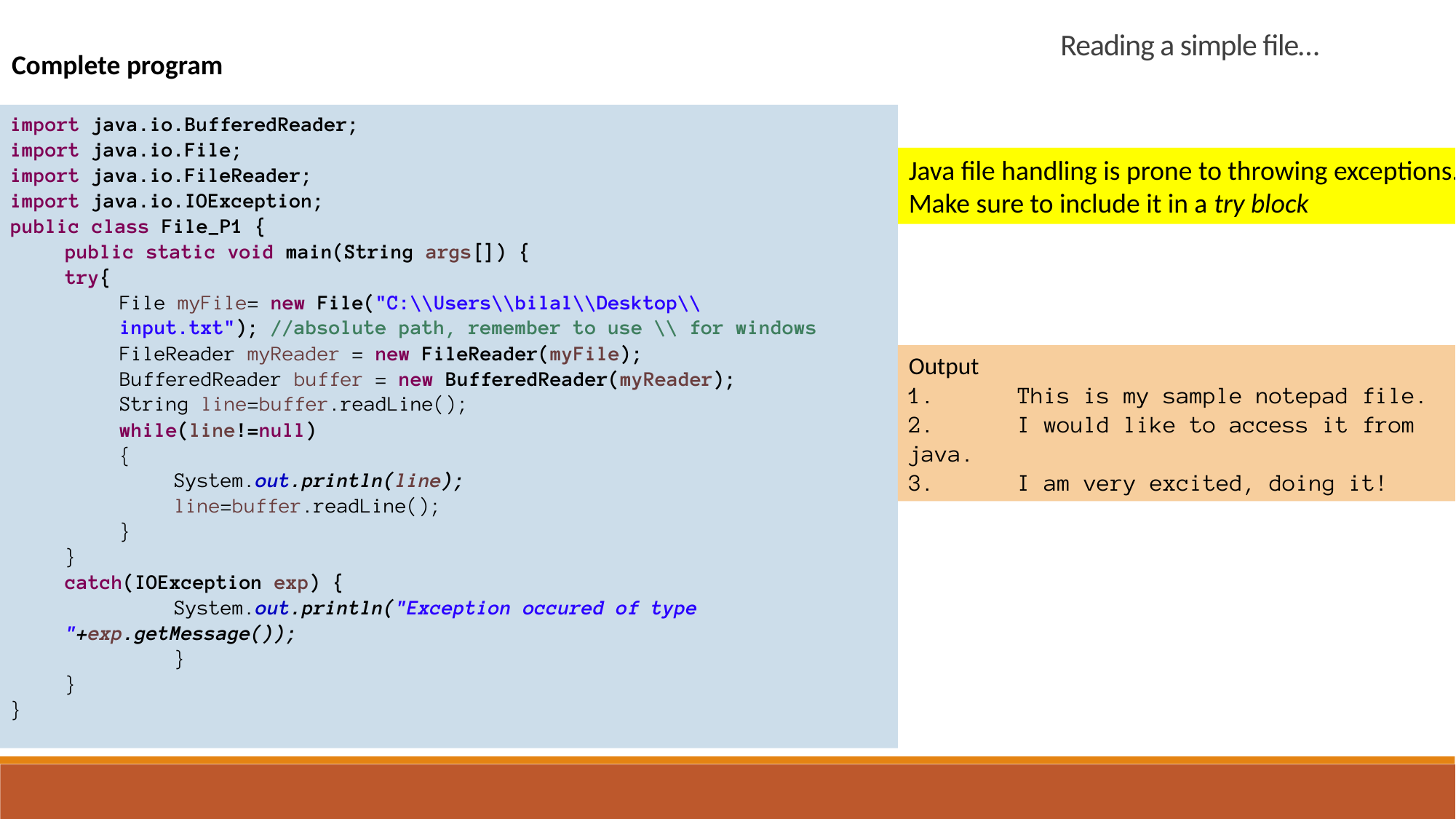

Reading a simple file…
Complete program
import java.io.BufferedReader;
import java.io.File;
import java.io.FileReader;
import java.io.IOException;
public class File_P1 {
public static void main(String args[]) {
try{
File myFile= new File("C:\\Users\\bilal\\Desktop\\input.txt"); //absolute path, remember to use \\ for windows
FileReader myReader = new FileReader(myFile);
BufferedReader buffer = new BufferedReader(myReader);
String line=buffer.readLine();
while(line!=null)
{
System.out.println(line);
line=buffer.readLine();
}
}
catch(IOException exp) {
	System.out.println("Exception occured of type "+exp.getMessage());
	}
}
}

Java file handling is prone to throwing exceptions.
Make sure to include it in a try block
Output
1.	This is my sample notepad file.
2.	I would like to access it from java.
3.	I am very excited, doing it!